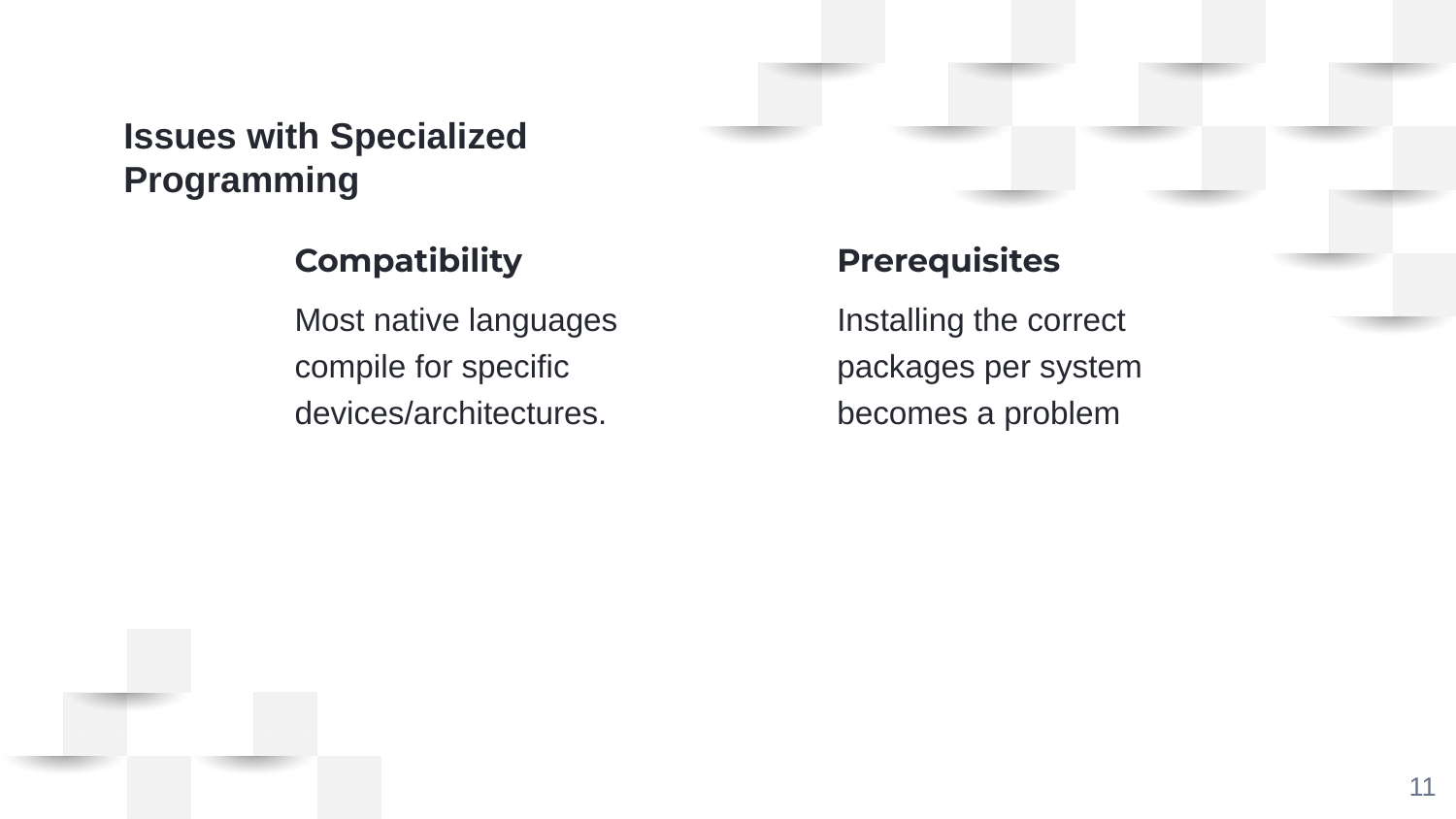

Issues with Specialized Programming
Compatibility
Most native languages compile for specific devices/architectures.
Prerequisites
Installing the correct packages per system becomes a problem

11